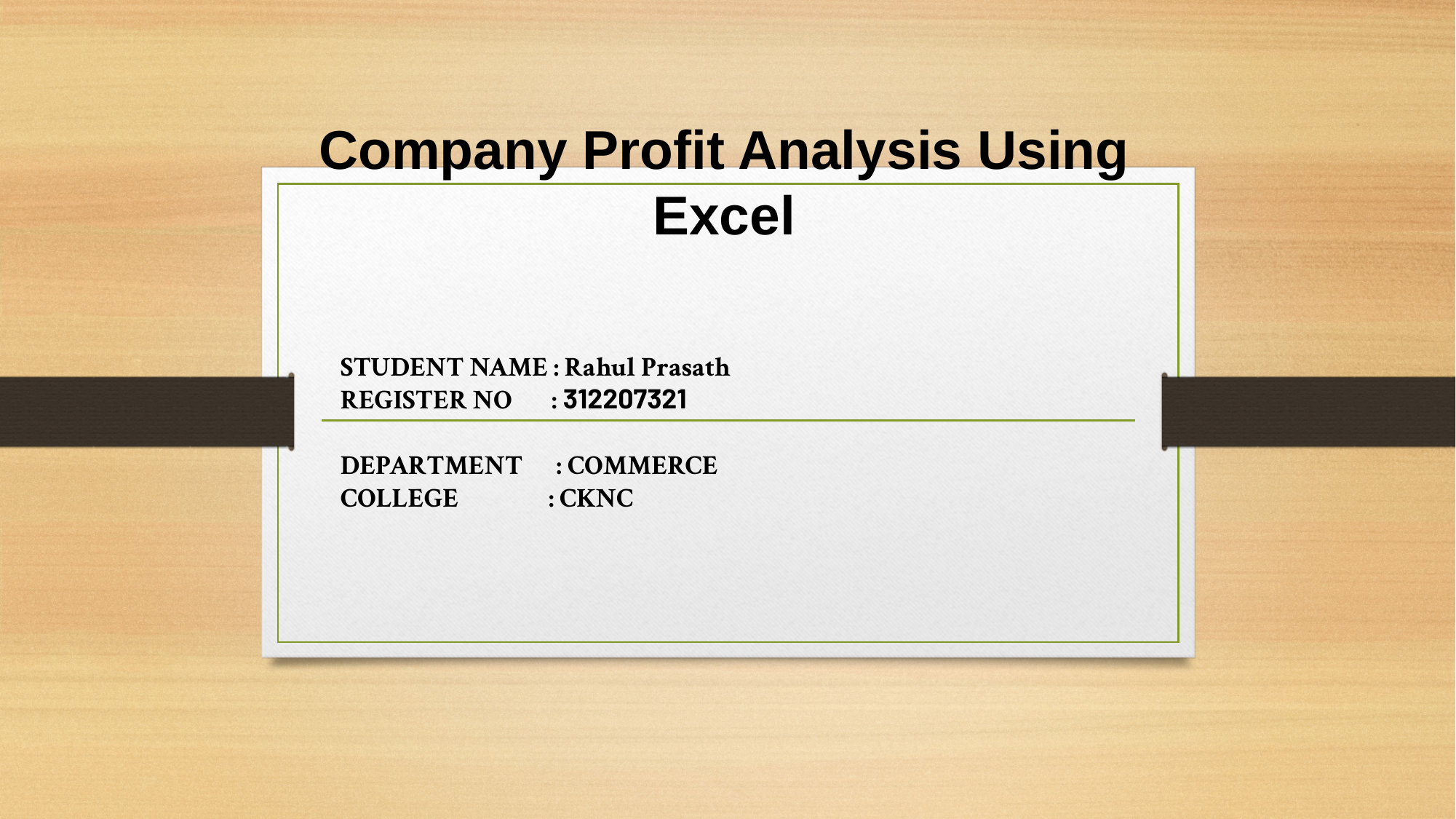

Company Profit Analysis Using Excel
STUDENT NAME : Rahul Prasath
REGISTER NO       : 312207321

DEPARTMENT      : COMMERCE
COLLEGE                : CKNC